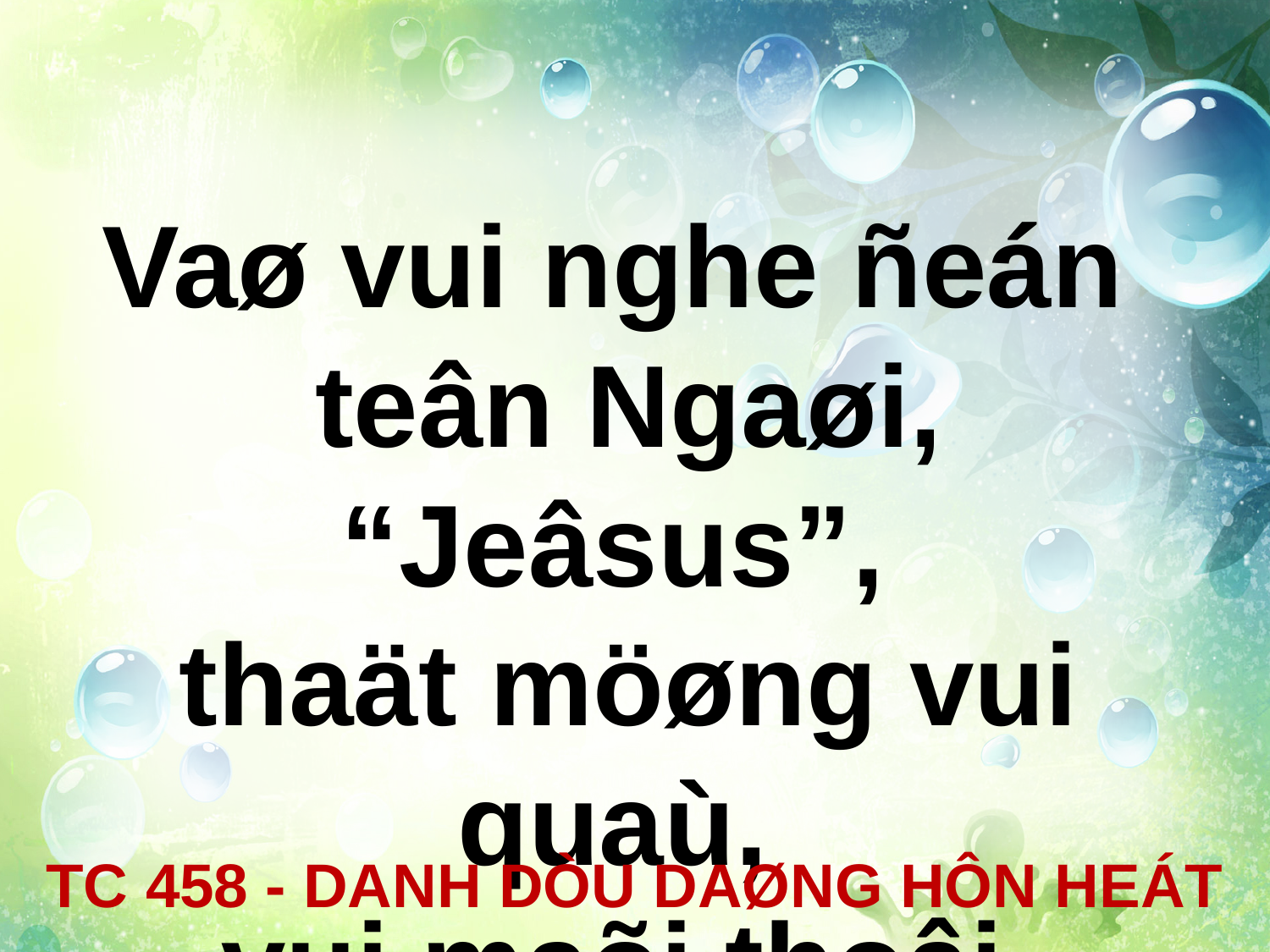

Vaø vui nghe ñeán
teân Ngaøi, “Jeâsus”,
thaät möøng vui quaù,
vui maõi thoâi.
TC 458 - DANH DÒU DAØNG HÔN HEÁT